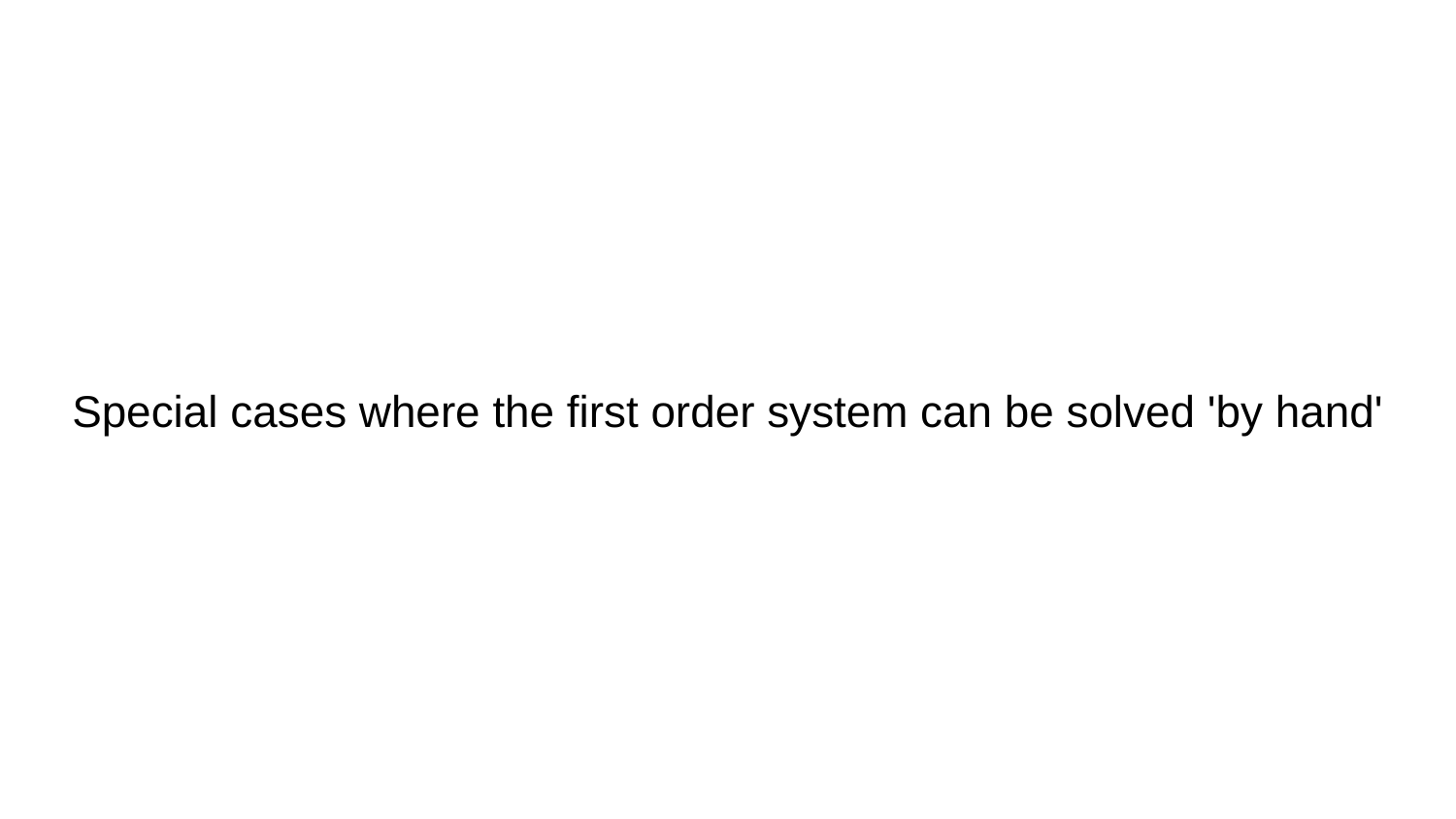

# Special cases where the first order system can be solved 'by hand'